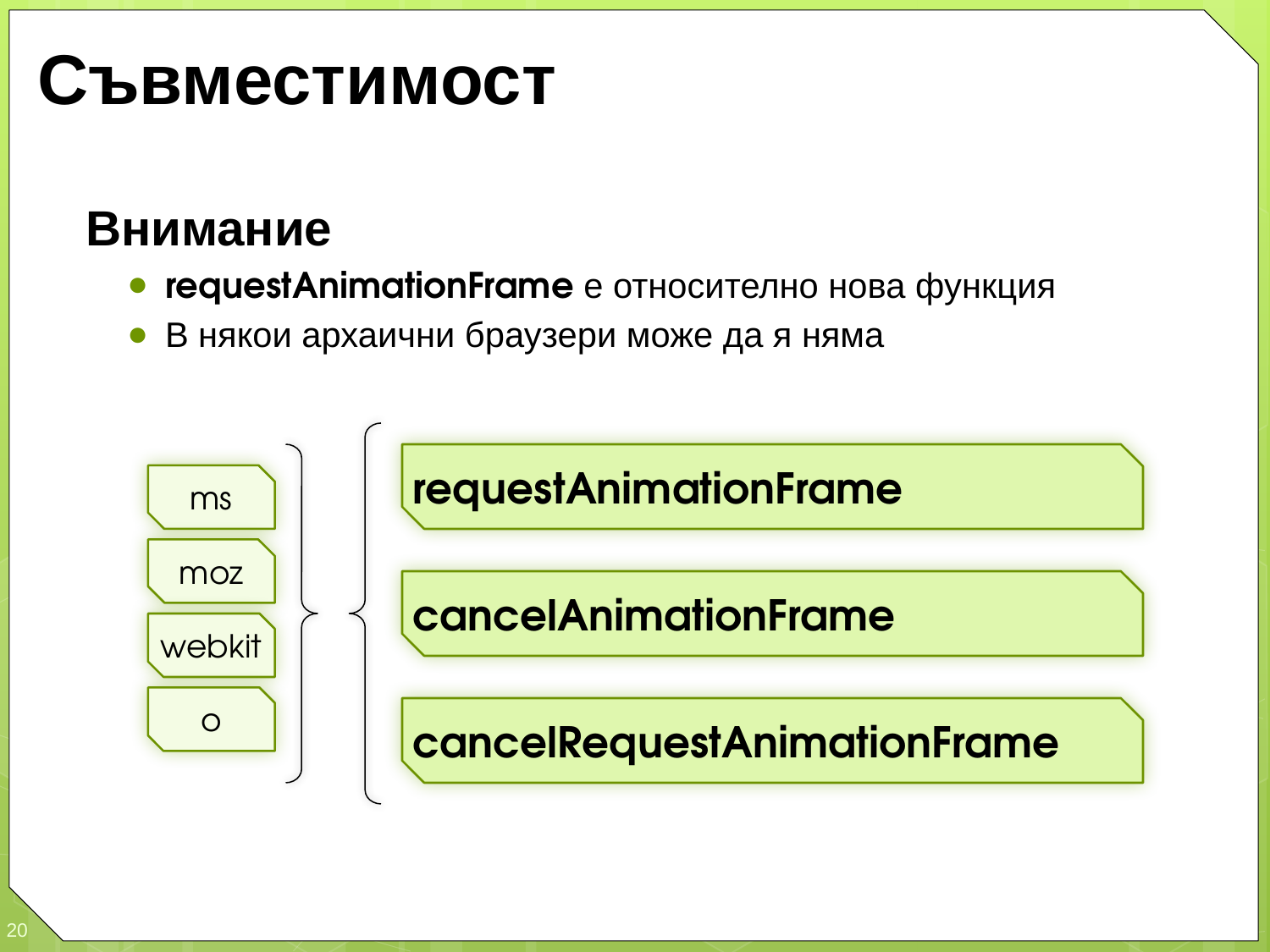

# Съвместимост
Внимание
requestAnimationFrame е относително нова функция
В някои архаични браузери може да я няма

requestAnimationFrame
ms
moz
cancelAnimationFrame
webkit
o
cancelRequestAnimationFrame